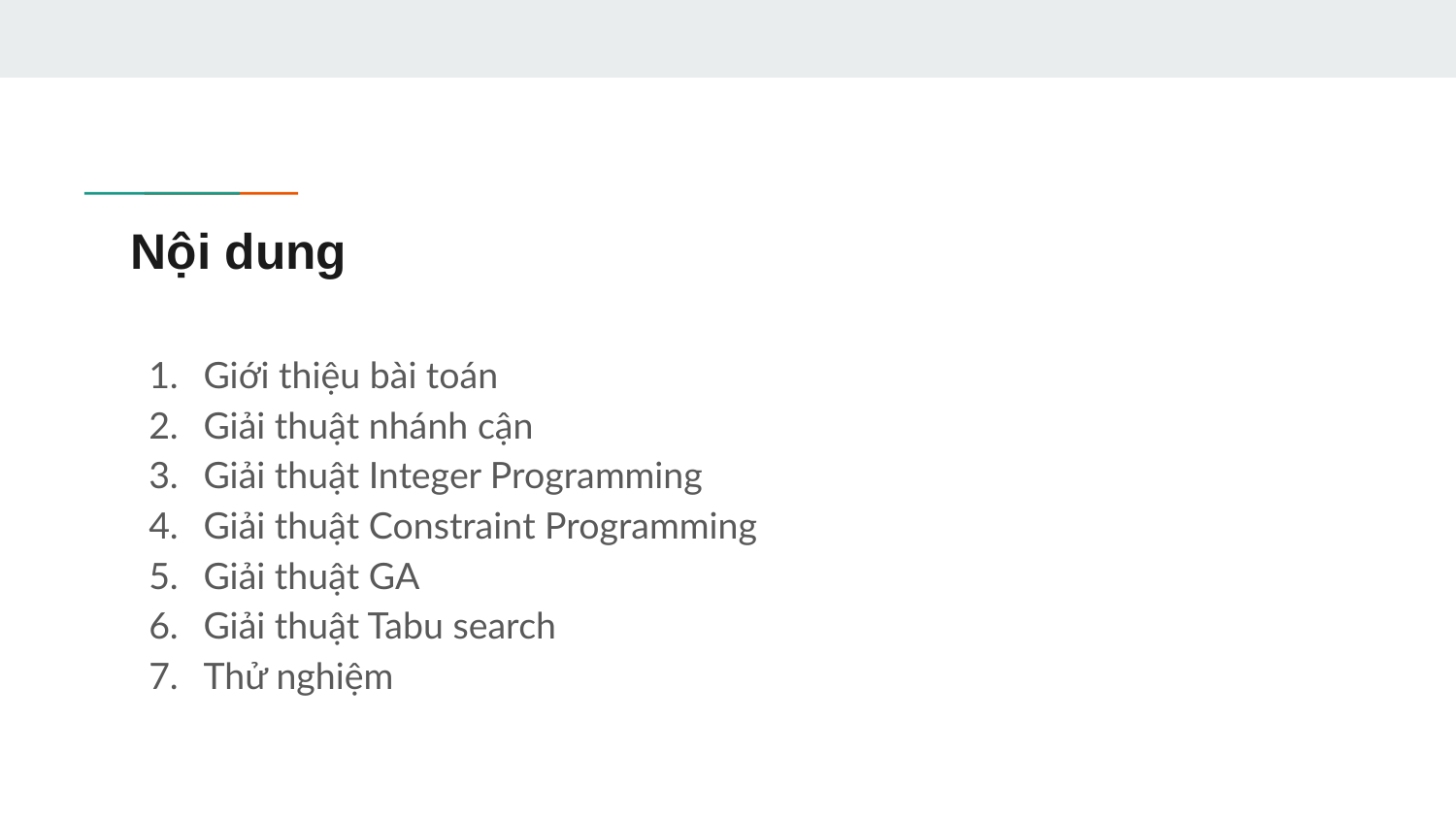

# Nội dung
Giới thiệu bài toán
Giải thuật nhánh cận
Giải thuật Integer Programming
Giải thuật Constraint Programming
Giải thuật GA
Giải thuật Tabu search
Thử nghiệm